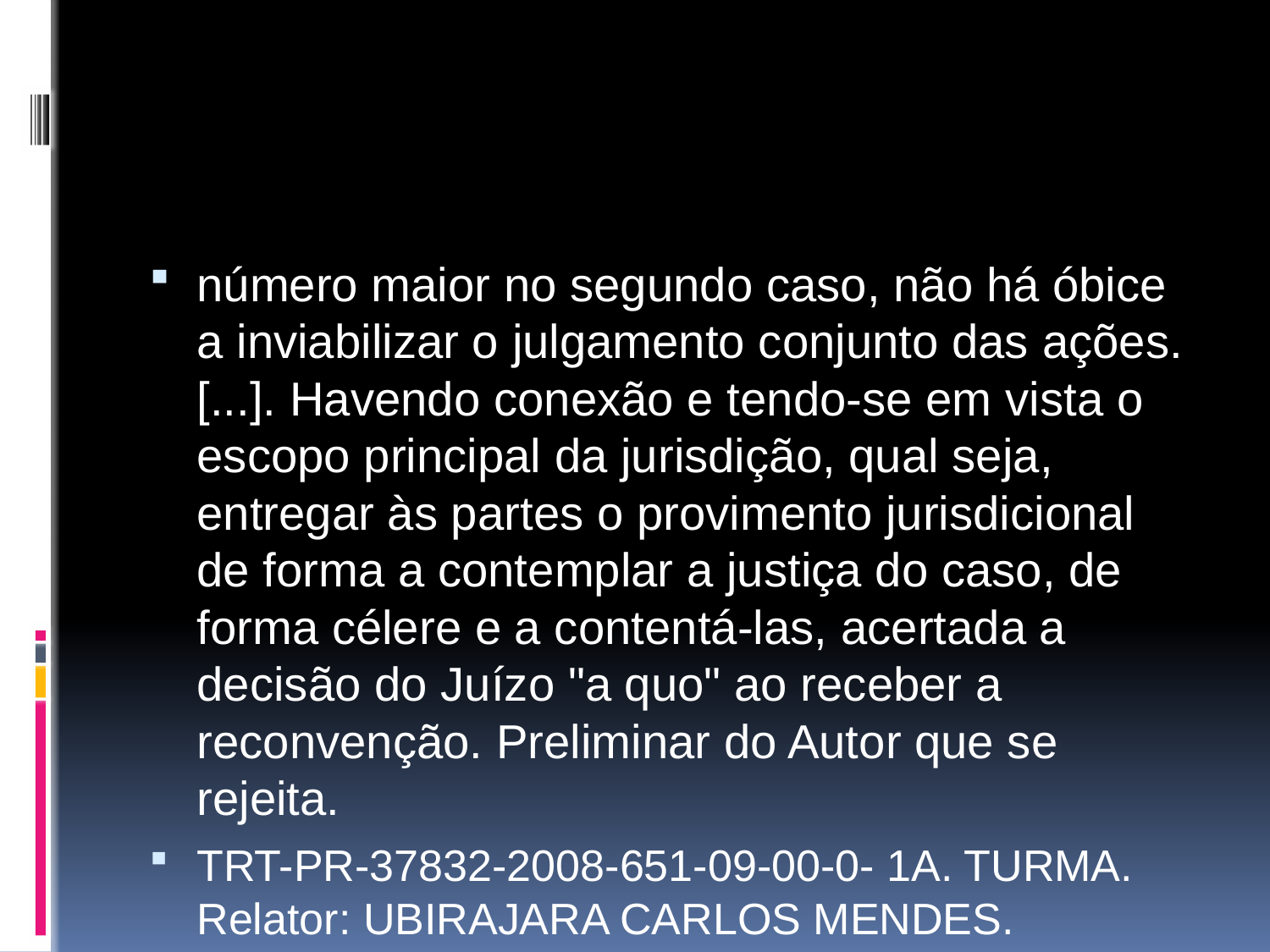

#
número maior no segundo caso, não há óbice a inviabilizar o julgamento conjunto das ações.[...]. Havendo conexão e tendo-se em vista o escopo principal da jurisdição, qual seja, entregar às partes o provimento jurisdicional de forma a contemplar a justiça do caso, de forma célere e a contentá-las, acertada a decisão do Juízo "a quo" ao receber a reconvenção. Preliminar do Autor que se rejeita.
TRT-PR-37832-2008-651-09-00-0- 1A. TURMA. Relator: UBIRAJARA CARLOS MENDES. Publicado no DEJT em 25-03-2011.